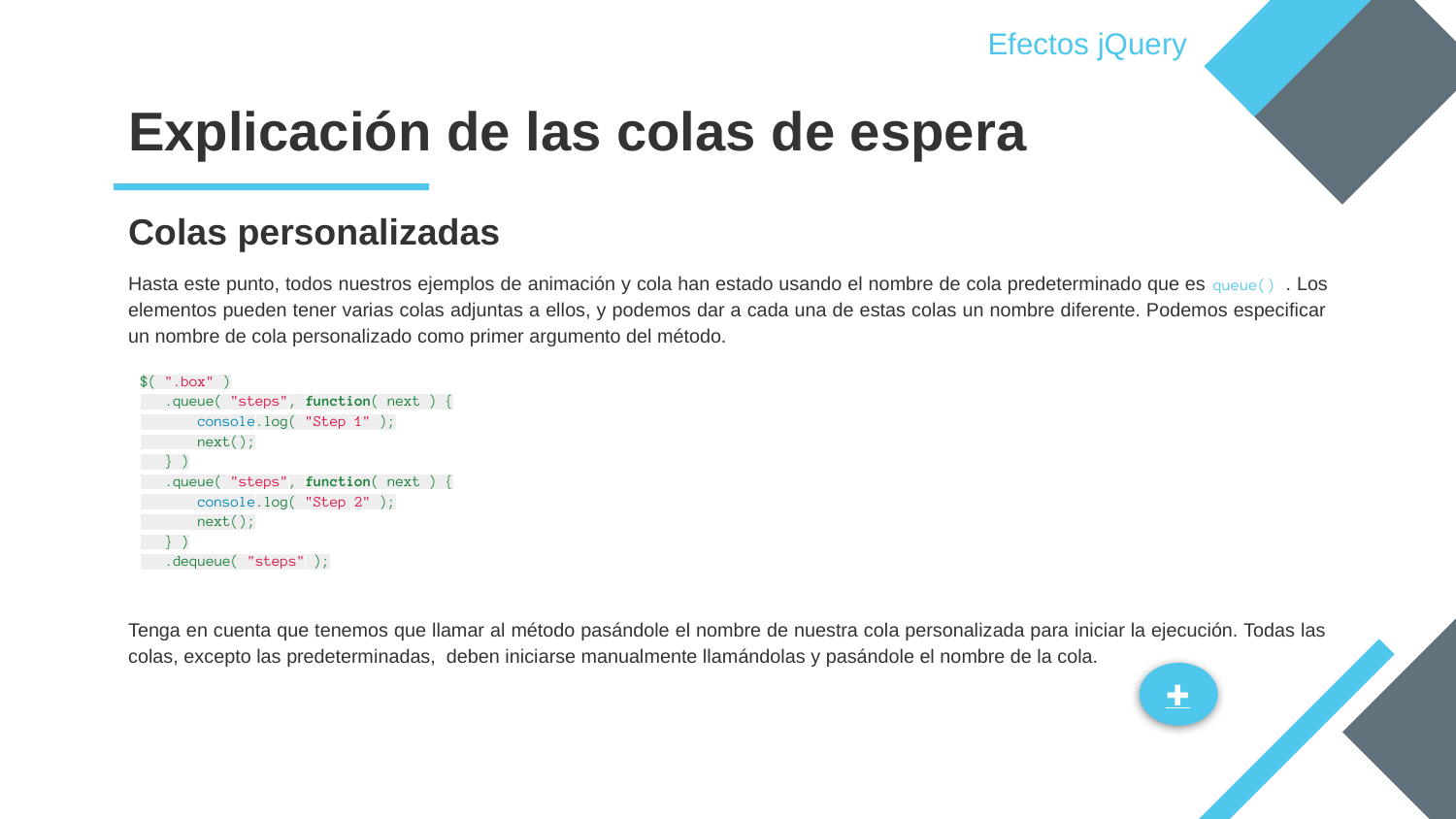

Efectos jQuery
# Explicación de las colas de espera
Colas personalizadas
Hasta este punto, todos nuestros ejemplos de animación y cola han estado usando el nombre de cola predeterminado que es queue() . Los elementos pueden tener varias colas adjuntas a ellos, y podemos dar a cada una de estas colas un nombre diferente. Podemos especificar un nombre de cola personalizado como primer argumento del método.
$( ".box" )
   .queue( "steps", function( next ) {
       console.log( "Step 1" );
       next();
   } )
   .queue( "steps", function( next ) {
       console.log( "Step 2" );
       next();
   } )
   .dequeue( "steps" );

Tenga en cuenta que tenemos que llamar al método pasándole el nombre de nuestra cola personalizada para iniciar la ejecución. Todas las colas, excepto las predeterminadas,  deben iniciarse manualmente llamándolas y pasándole el nombre de la cola.

✚